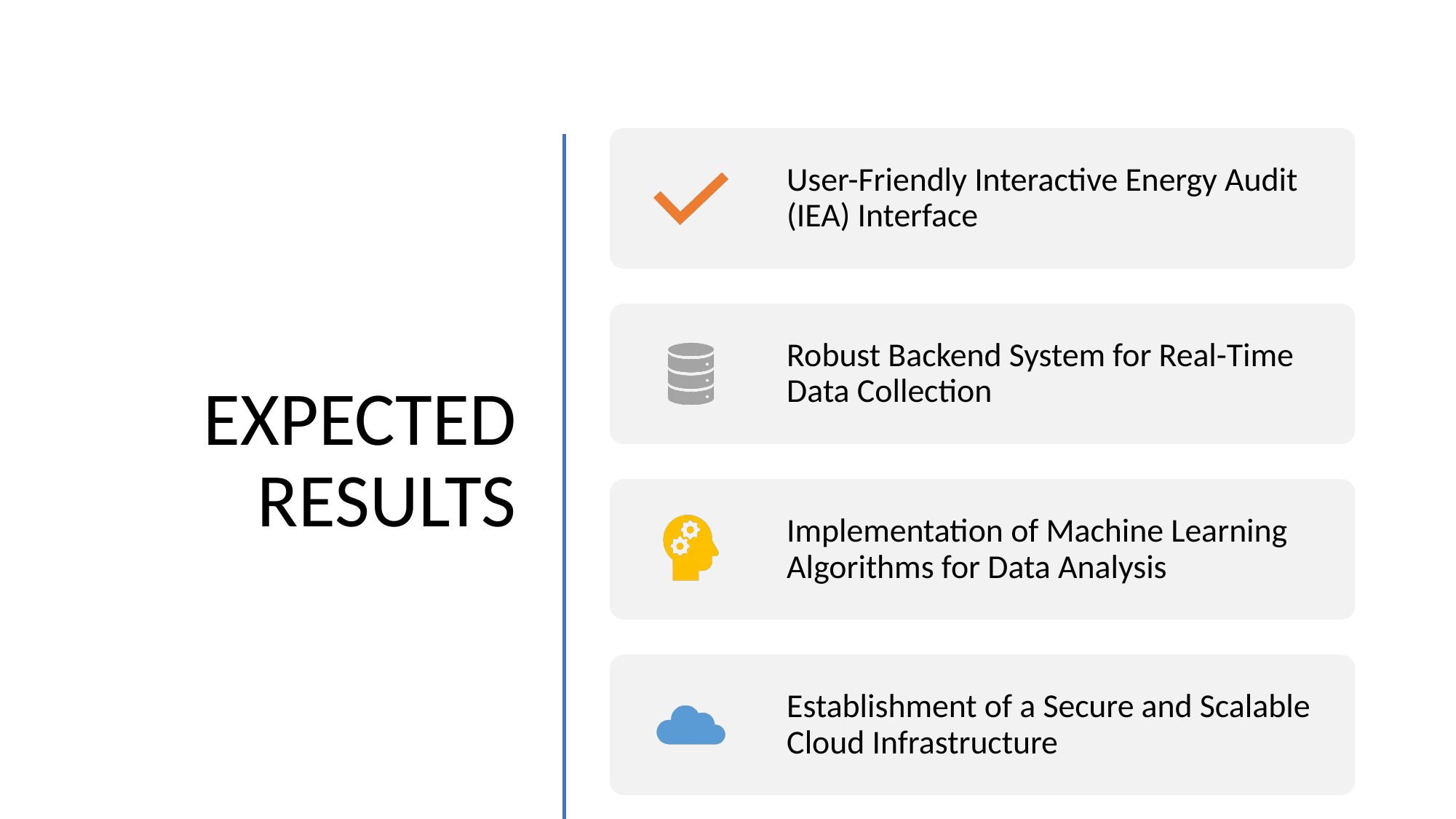

# EXPECTED RESULTS
User-Friendly Interactive Energy Audit (IEA) Interface
Robust Backend System for Real-Time Data Collection
Implementation of Machine Learning Algorithms for Data Analysis
Establishment of a Secure and Scalable Cloud Infrastructure
8